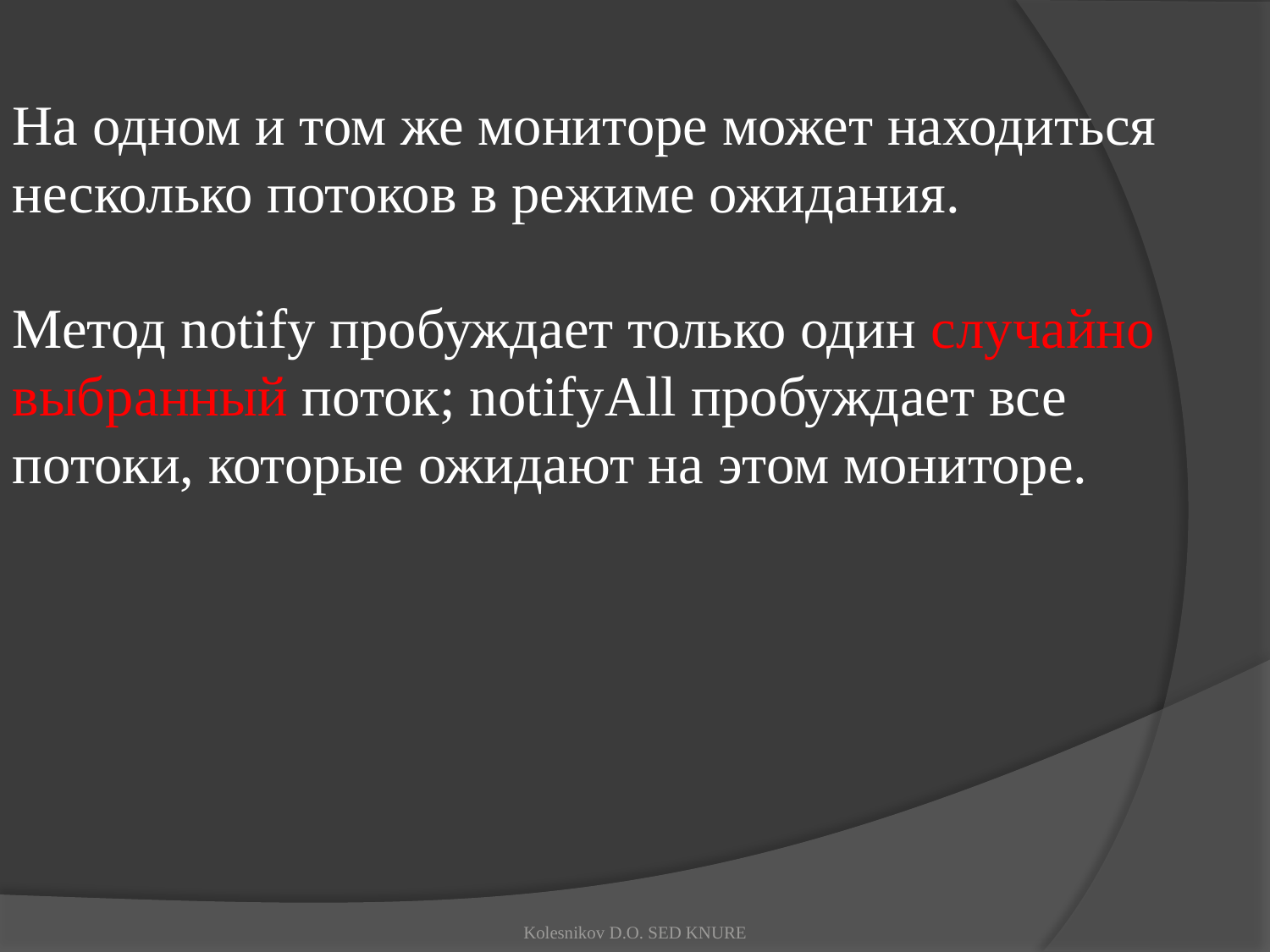

На одном и том же мониторе может находиться несколько потоков в режиме ожидания.

Метод notify пробуждает только один случайно выбранный поток; notifyAll пробуждает все потоки, которые ожидают на этом мониторе.
Kolesnikov D.O. SED KNURE